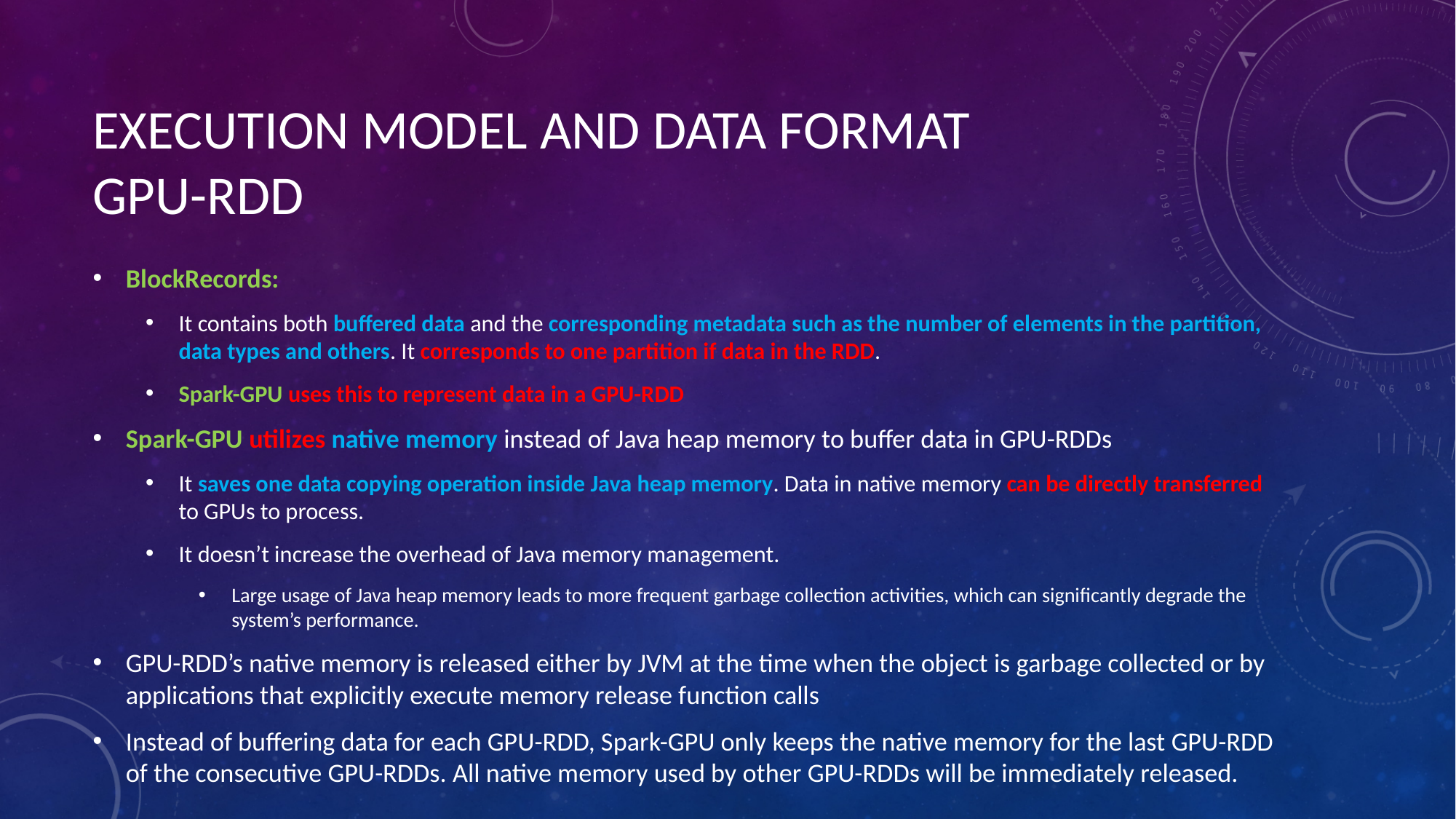

# Execution model and data format GPU-RDD
BlockRecords:
It contains both buffered data and the corresponding metadata such as the number of elements in the partition, data types and others. It corresponds to one partition if data in the RDD.
Spark-GPU uses this to represent data in a GPU-RDD
Spark-GPU utilizes native memory instead of Java heap memory to buffer data in GPU-RDDs
It saves one data copying operation inside Java heap memory. Data in native memory can be directly transferred to GPUs to process.
It doesn’t increase the overhead of Java memory management.
Large usage of Java heap memory leads to more frequent garbage collection activities, which can significantly degrade the system’s performance.
GPU-RDD’s native memory is released either by JVM at the time when the object is garbage collected or by applications that explicitly execute memory release function calls
Instead of buffering data for each GPU-RDD, Spark-GPU only keeps the native memory for the last GPU-RDD of the consecutive GPU-RDDs. All native memory used by other GPU-RDDs will be immediately released.